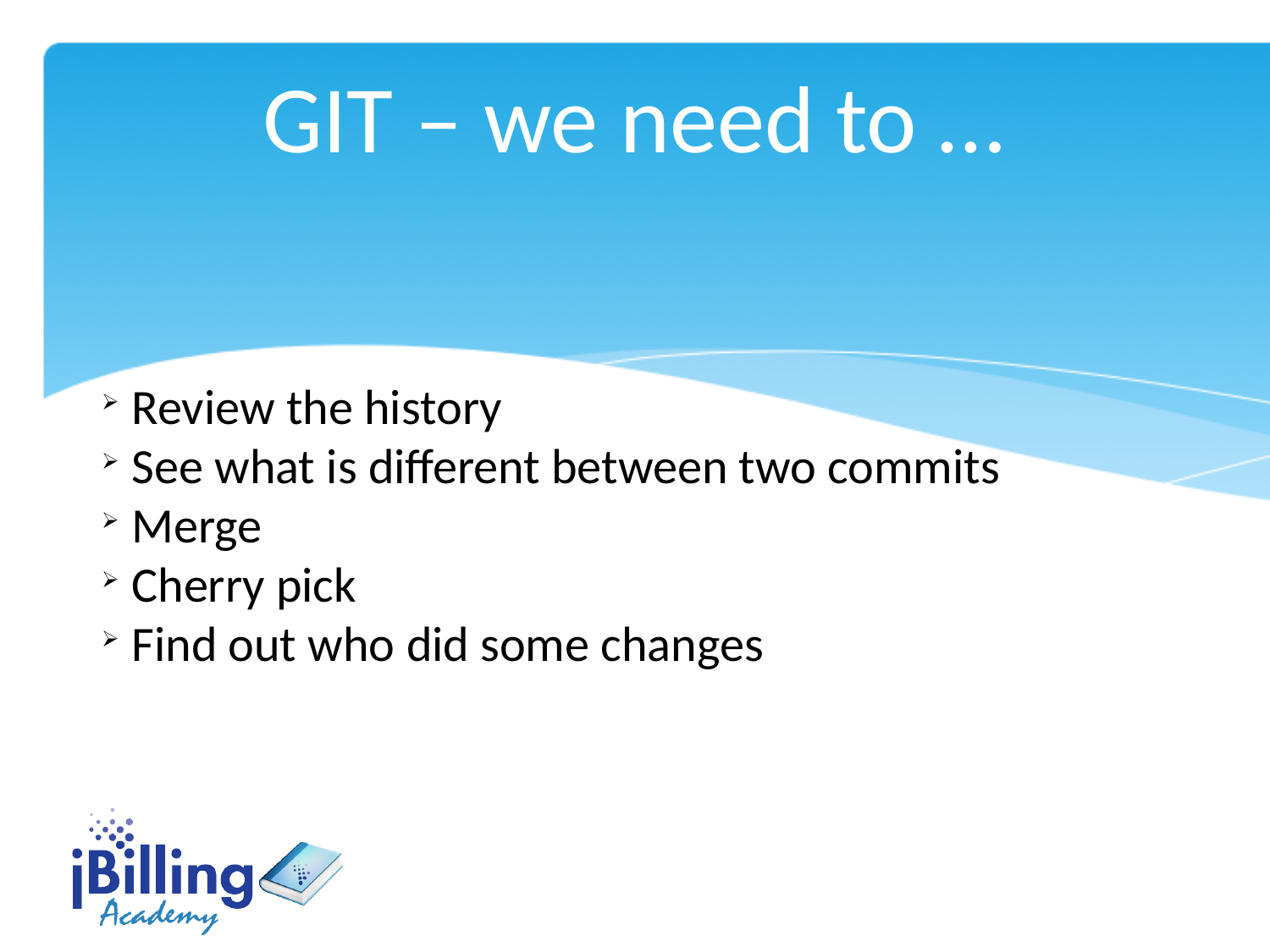

GIT – we need to …
Review the history
See what is different between two commits
Merge
Cherry pick
Find out who did some changes